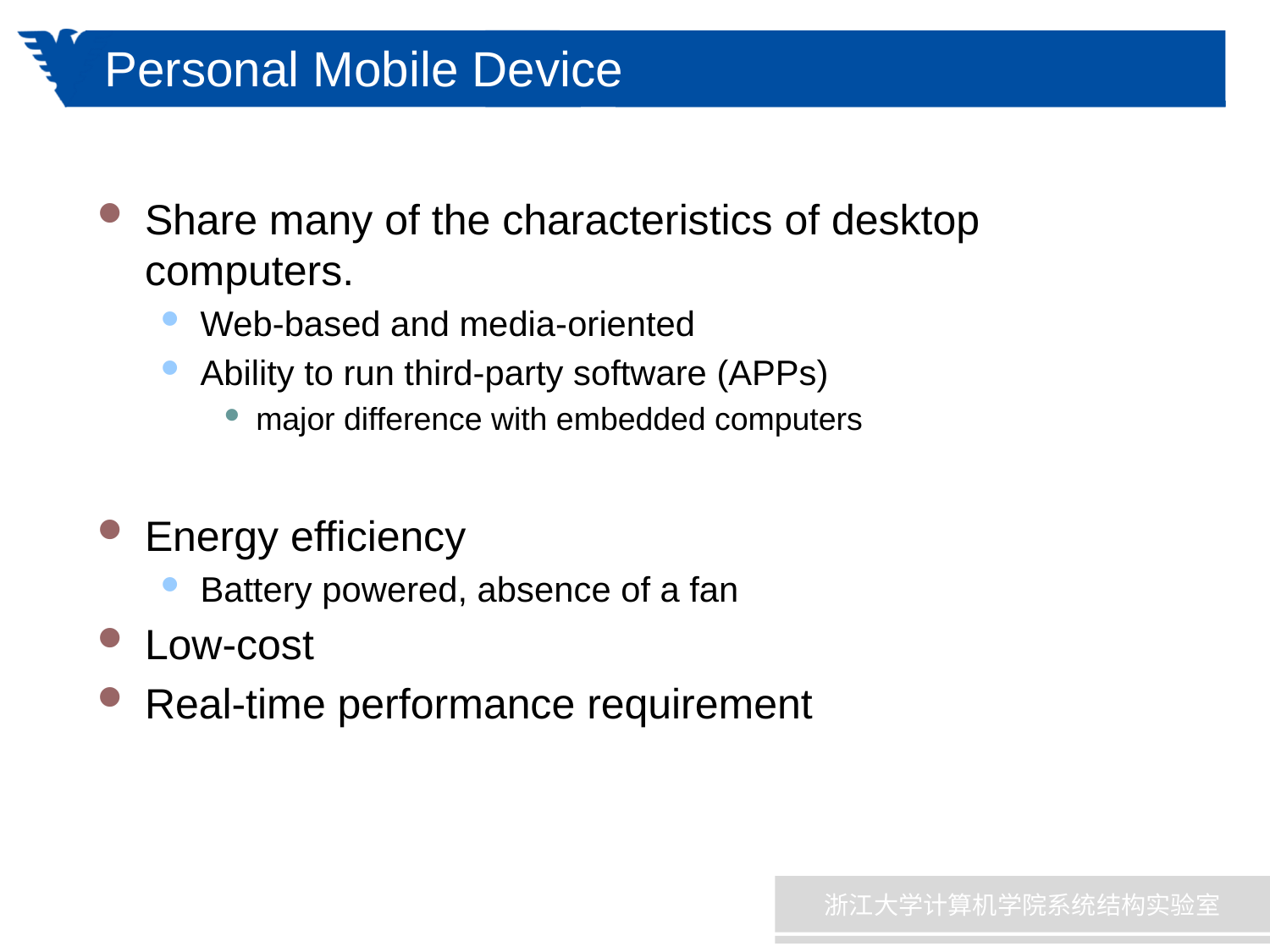

# Personal Mobile Device
Share many of the characteristics of desktop computers.
Web-based and media-oriented
Ability to run third-party software (APPs)
major difference with embedded computers

Energy efficiency
Battery powered, absence of a fan
Low-cost
Real-time performance requirement